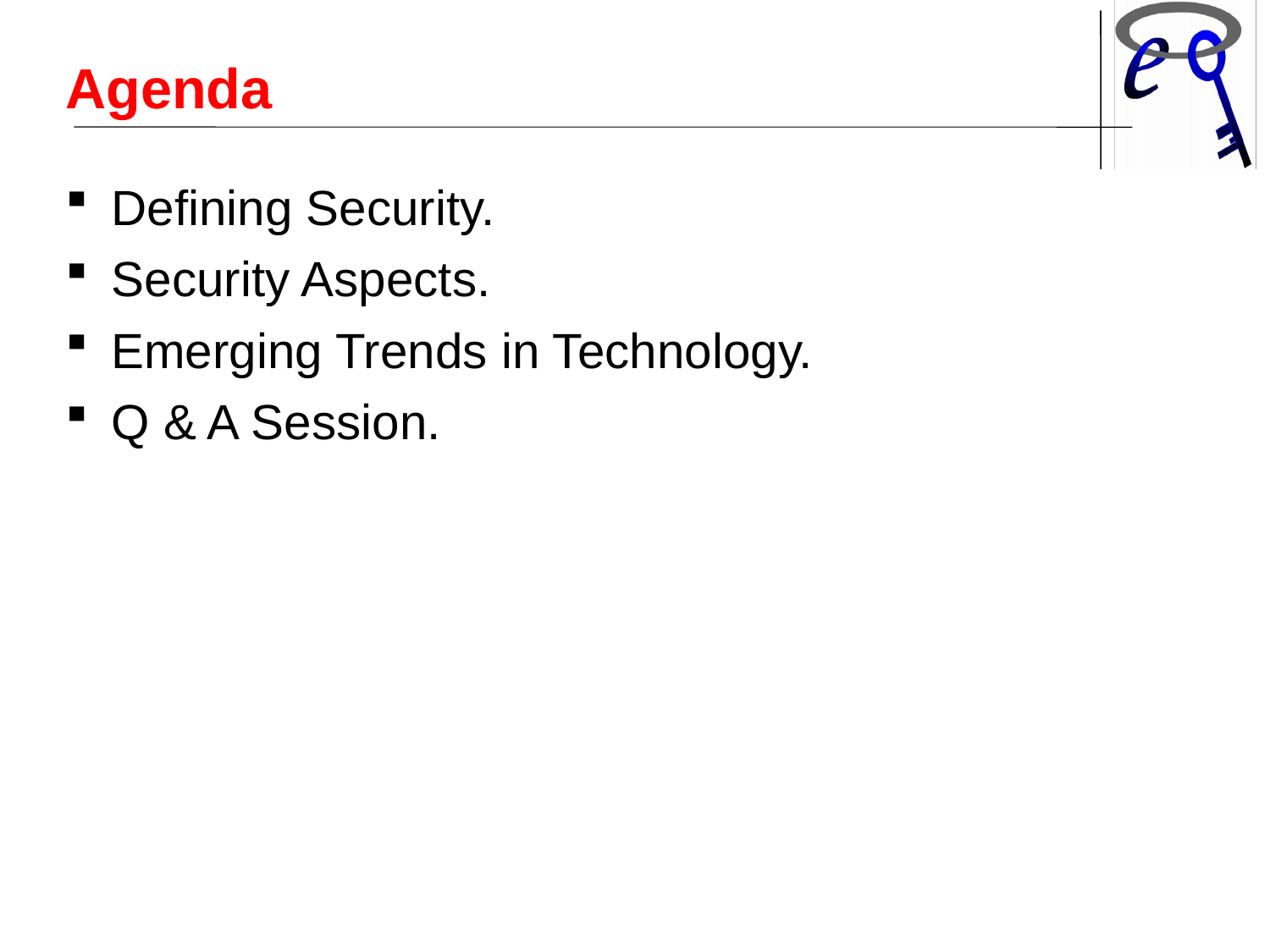

Agenda
Defining Security.
Security Aspects.
Emerging Trends in Technology.
Q & A Session.